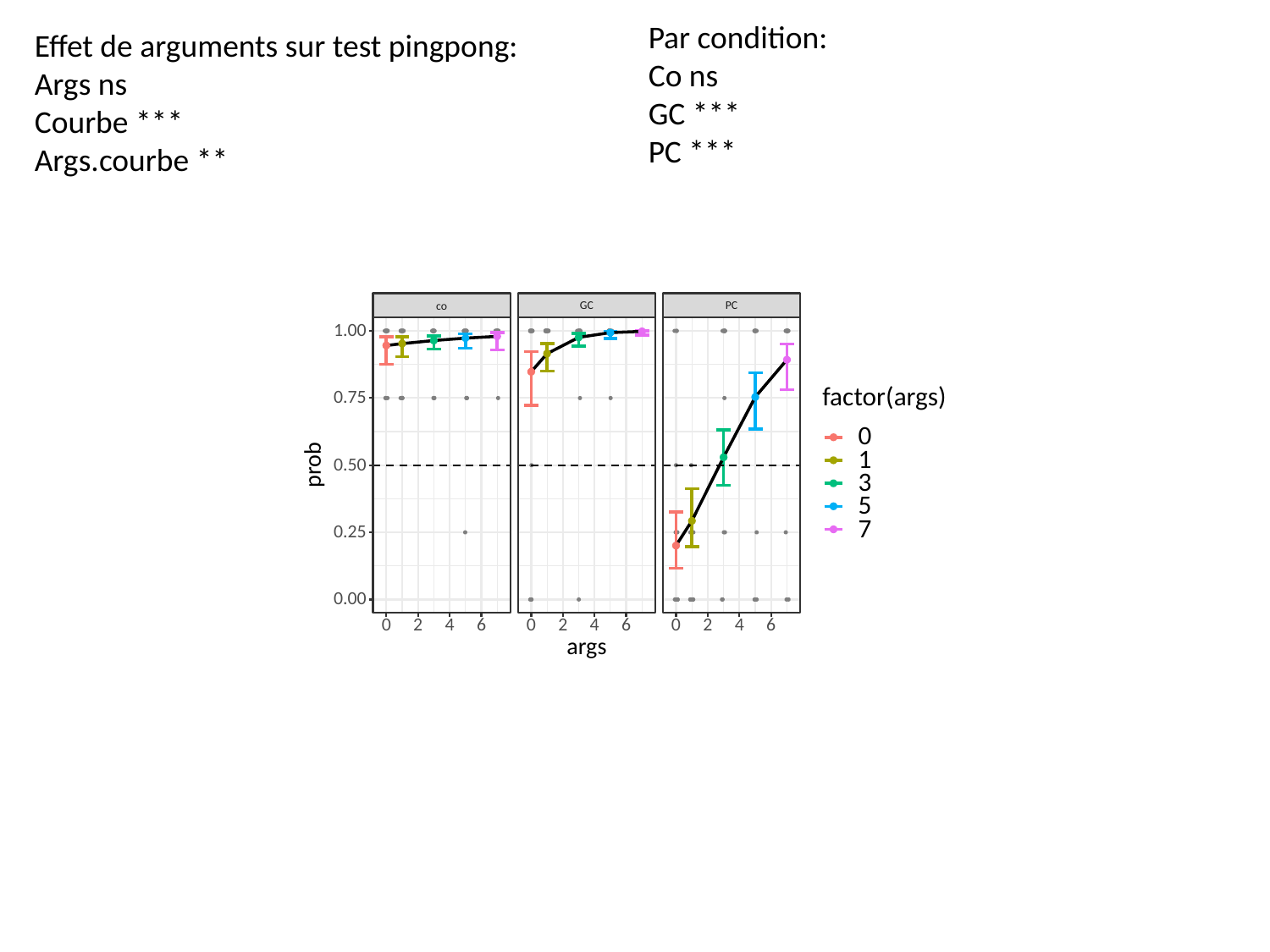

Par condition:
Co ns
GC ***
PC ***
Effet de arguments sur test pingpong:
Args ns
Courbe ***
Args.courbe **

GC
PC
co

1.00

factor(args)

0.75

0

1

prob

0.50

3

5

7

0.25

0.00

0
0
0
6
6
6
2
2
2
4
4
4
args